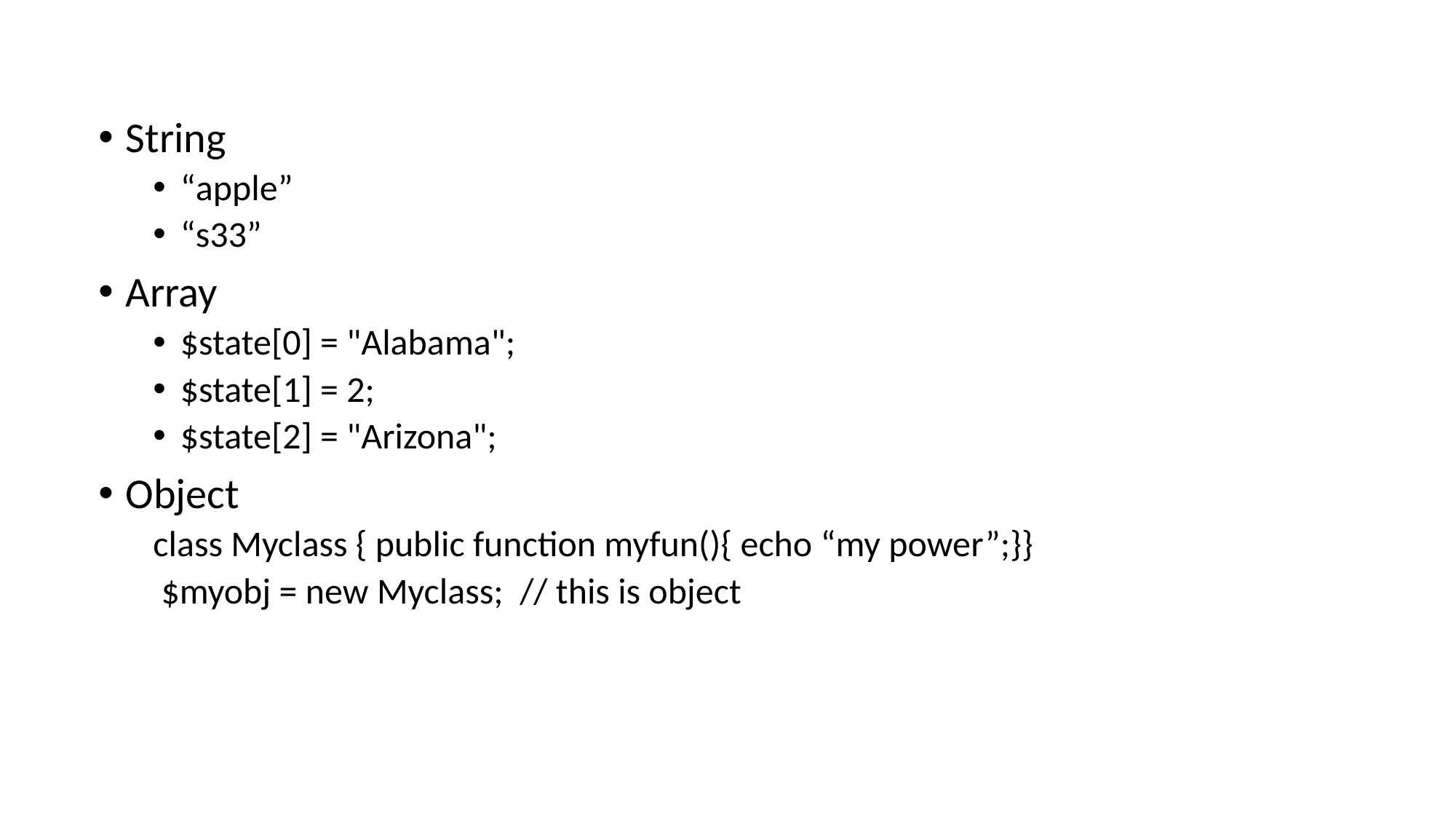

String
“apple”
“s33”
Array
$state[0] = "Alabama";
$state[1] = 2;
$state[2] = "Arizona";
Object
class Myclass { public function myfun(){ echo “my power”;}}
 $myobj = new Myclass;  // this is object